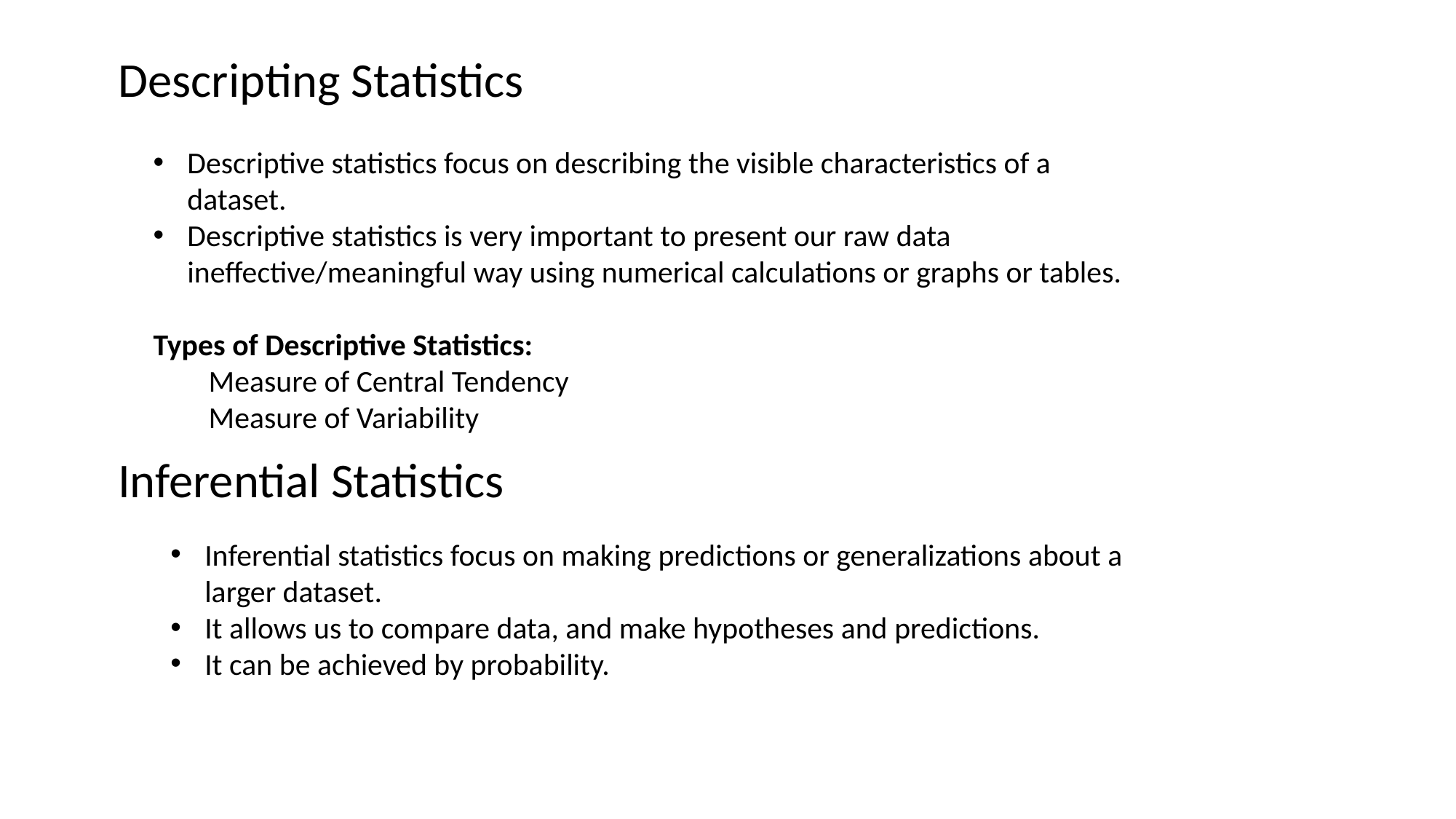

Descripting Statistics
Descriptive statistics focus on describing the visible characteristics of a dataset.
Descriptive statistics is very important to present our raw data ineffective/meaningful way using numerical calculations or graphs or tables.

Types of Descriptive Statistics:
        Measure of Central Tendency
        Measure of Variability

Inferential Statistics
Inferential statistics focus on making predictions or generalizations about a larger dataset.
It allows us to compare data, and make hypotheses and predictions.
It can be achieved by probability.